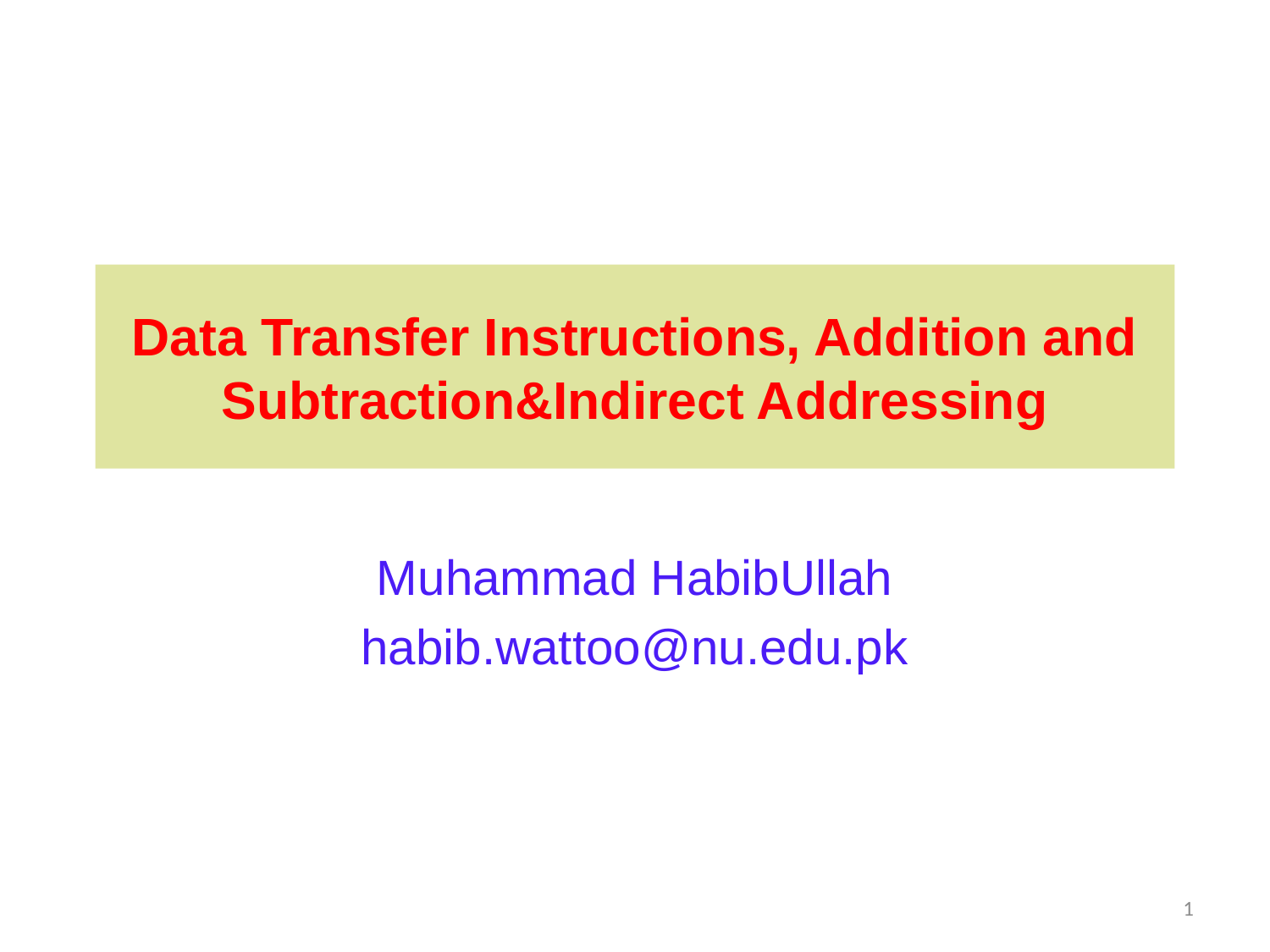

# Data Transfer Instructions, Addition and Subtraction&Indirect Addressing
Muhammad HabibUllah
habib.wattoo@nu.edu.pk
1